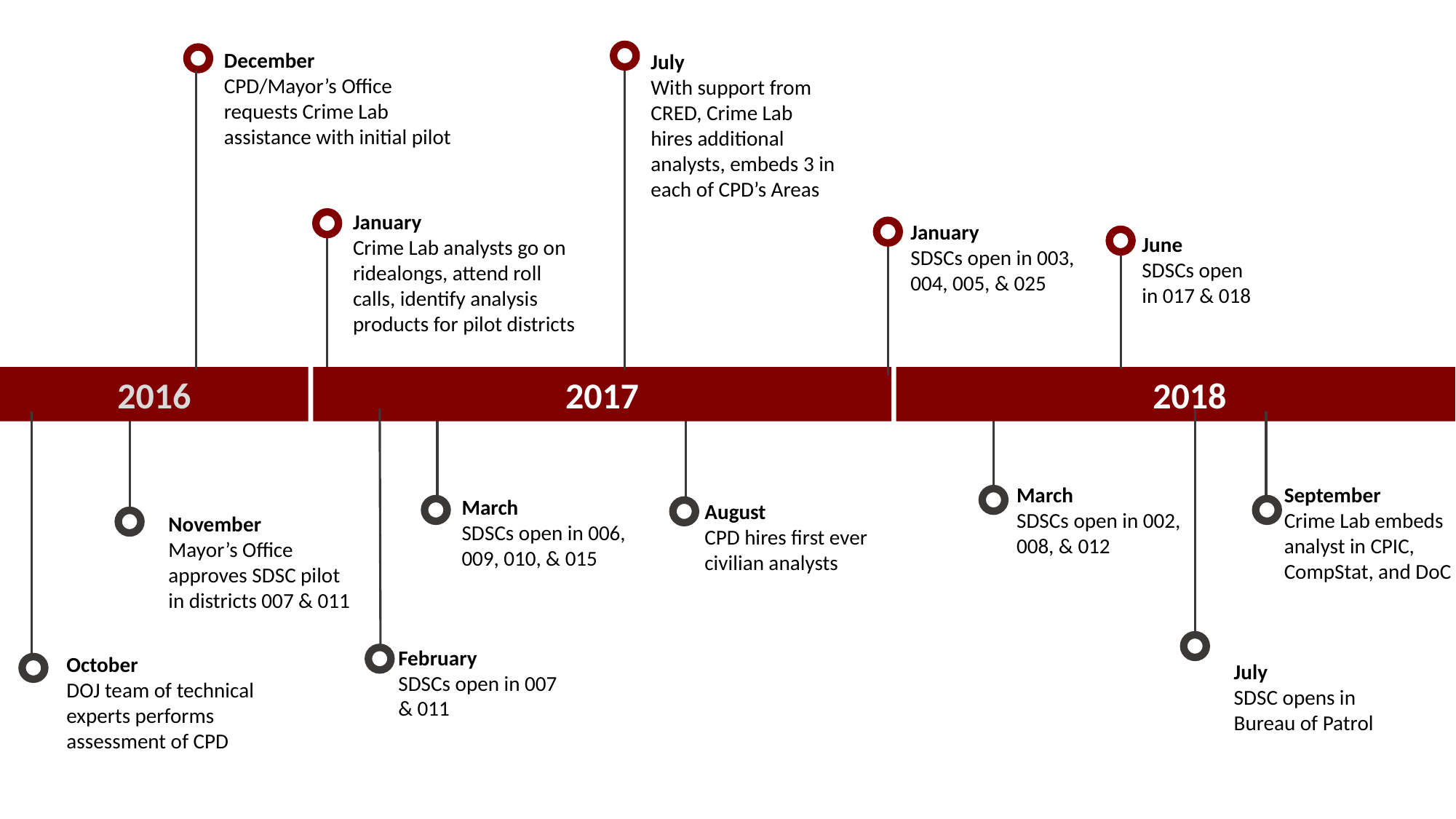

December
CPD/Mayor’s Office requests Crime Lab assistance with initial pilot

July
With support from CRED, Crime Lab hires additional analysts, embeds 3 in each of CPD’s Areas
January
Crime Lab analysts go on ridealongs, attend roll calls, identify analysis products for pilot districts

January
SDSCs open in 003, 004, 005, & 025

June
SDSCs open in 017 & 018
2016
2017
2018

March
SDSCs open in 002, 008, & 012
September
Crime Lab embeds analyst in CPIC, CompStat, and DoC

March
SDSCs open in 006, 009, 010, & 015
August
CPD hires first ever civilian analysts

November
Mayor’s Office approves SDSC pilot in districts 007 & 011

February
SDSCs open in 007 & 011

October
DOJ team of technical experts performs assessment of CPD

July
SDSC opens in Bureau of Patrol